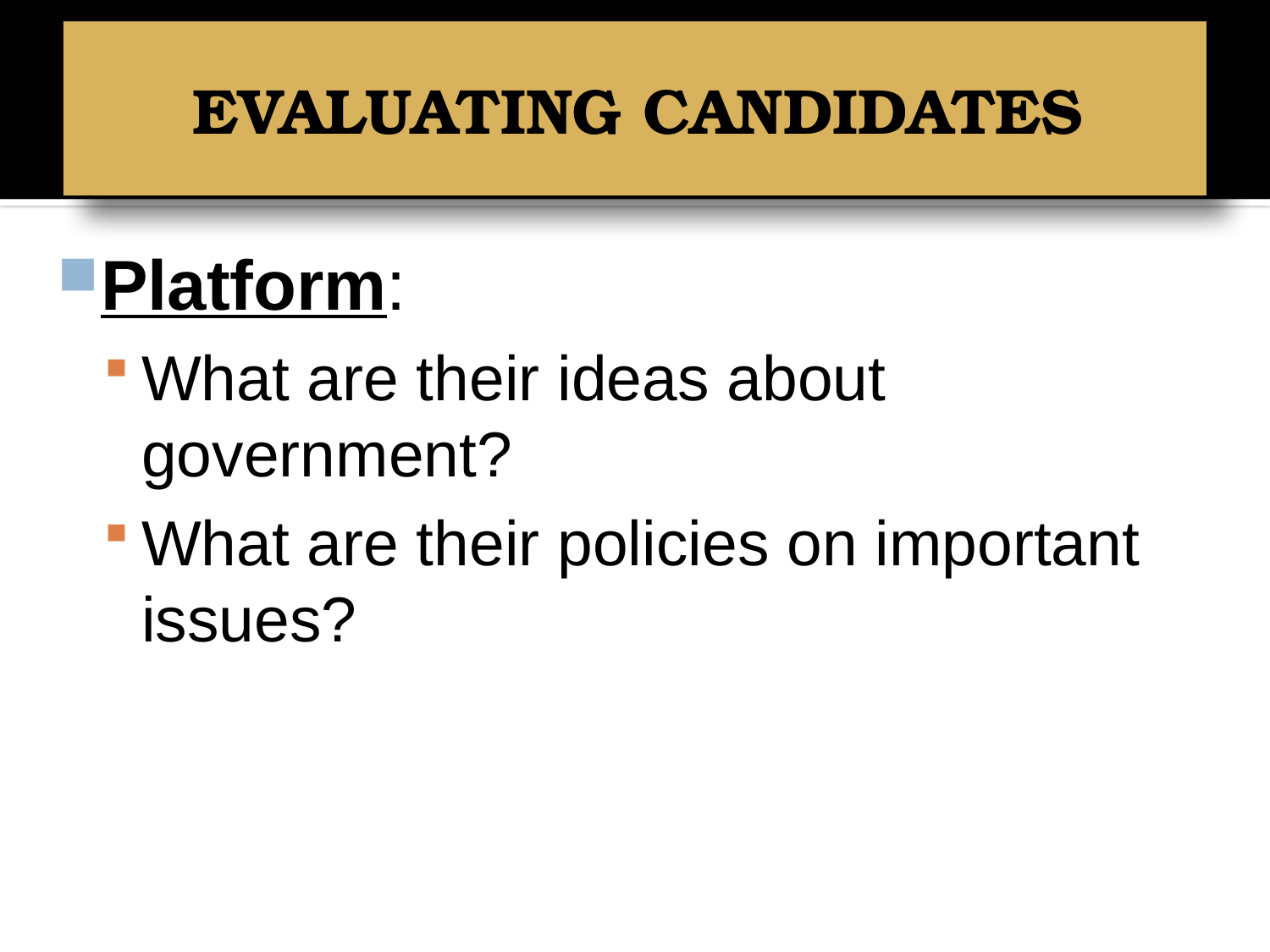

# BELL RINGER
EVALUATING CANDIDATES
Platform:
What are their ideas about government?
What are their policies on important issues?